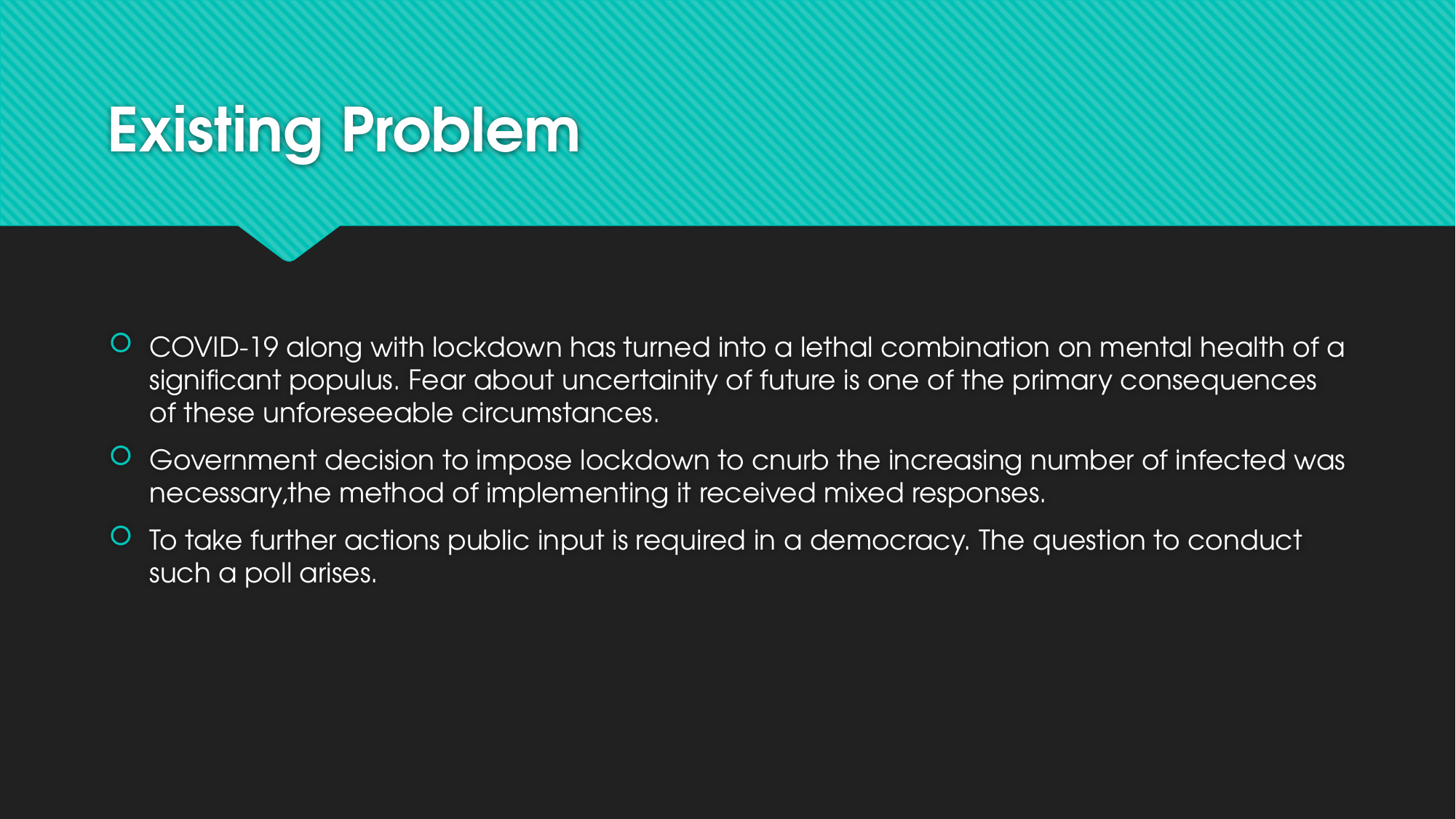

# Existing Problem
COVID-19 along with lockdown has turned into a lethal combination on mental health of a significant populus. Fear about uncertainity of future is one of the primary consequences of these unforeseeable circumstances.
Government decision to impose lockdown to cnurb the increasing number of infected was necessary,the method of implementing it received mixed responses.
To take further actions public input is required in a democracy. The question to conduct such a poll arises.